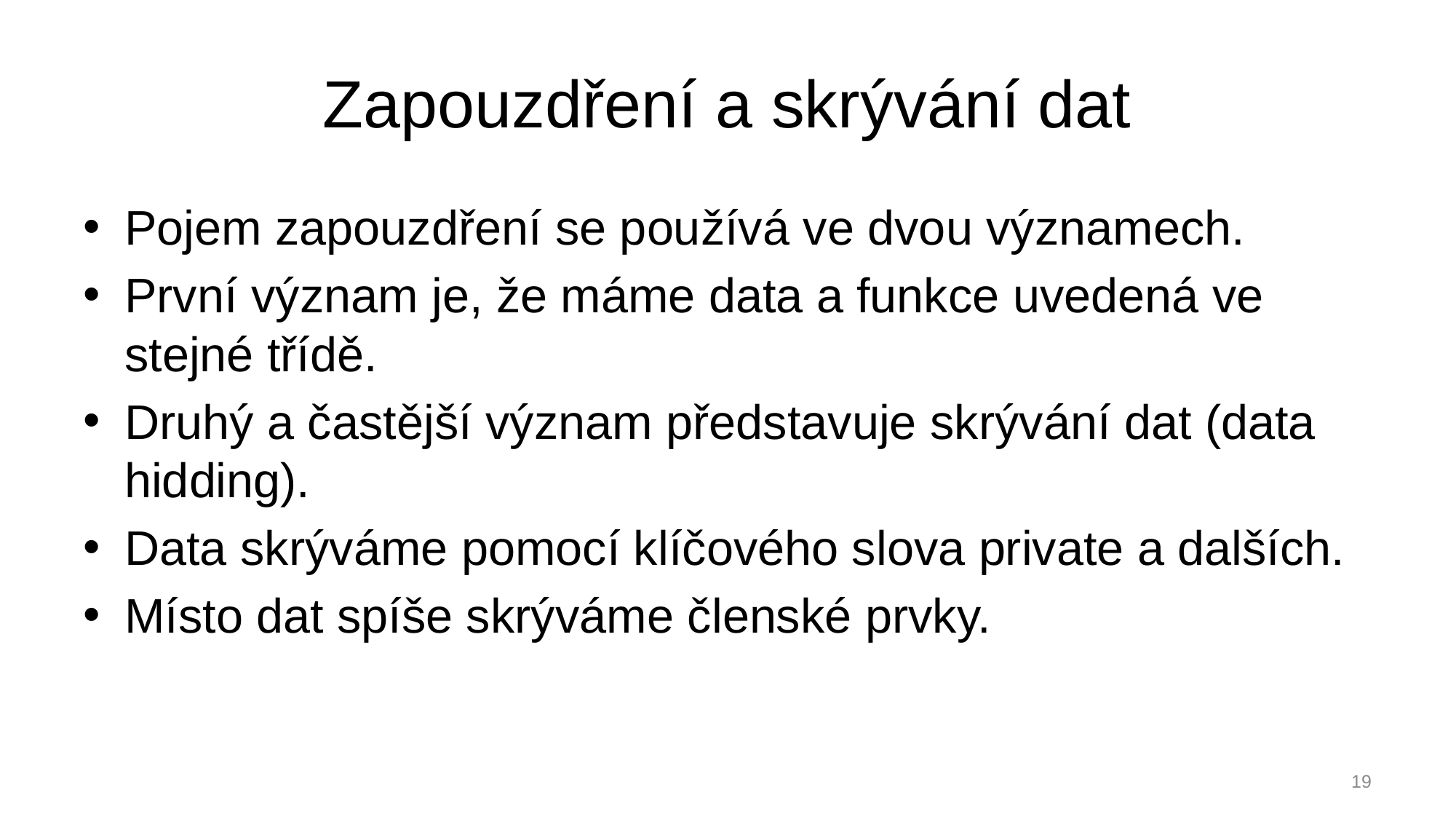

# Zapouzdření a skrývání dat
Pojem zapouzdření se používá ve dvou významech.
První význam je, že máme data a funkce uvedená ve stejné třídě.
Druhý a častější význam představuje skrývání dat (data hidding).
Data skrýváme pomocí klíčového slova private a dalších.
Místo dat spíše skrýváme členské prvky.
19